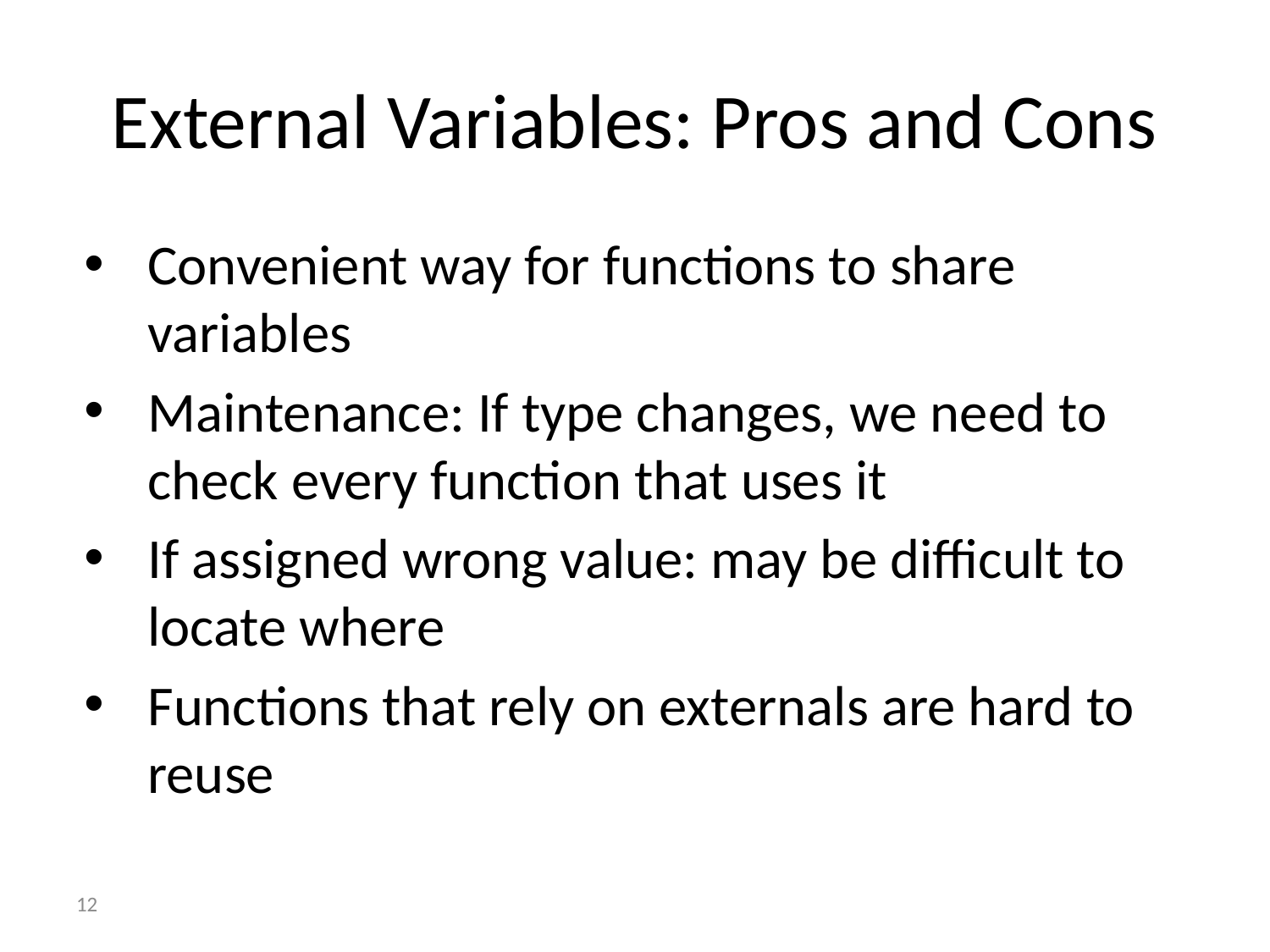

# External Variables: Pros and Cons
Convenient way for functions to share variables
Maintenance: If type changes, we need to check every function that uses it
If assigned wrong value: may be difficult to locate where
Functions that rely on externals are hard to reuse

12